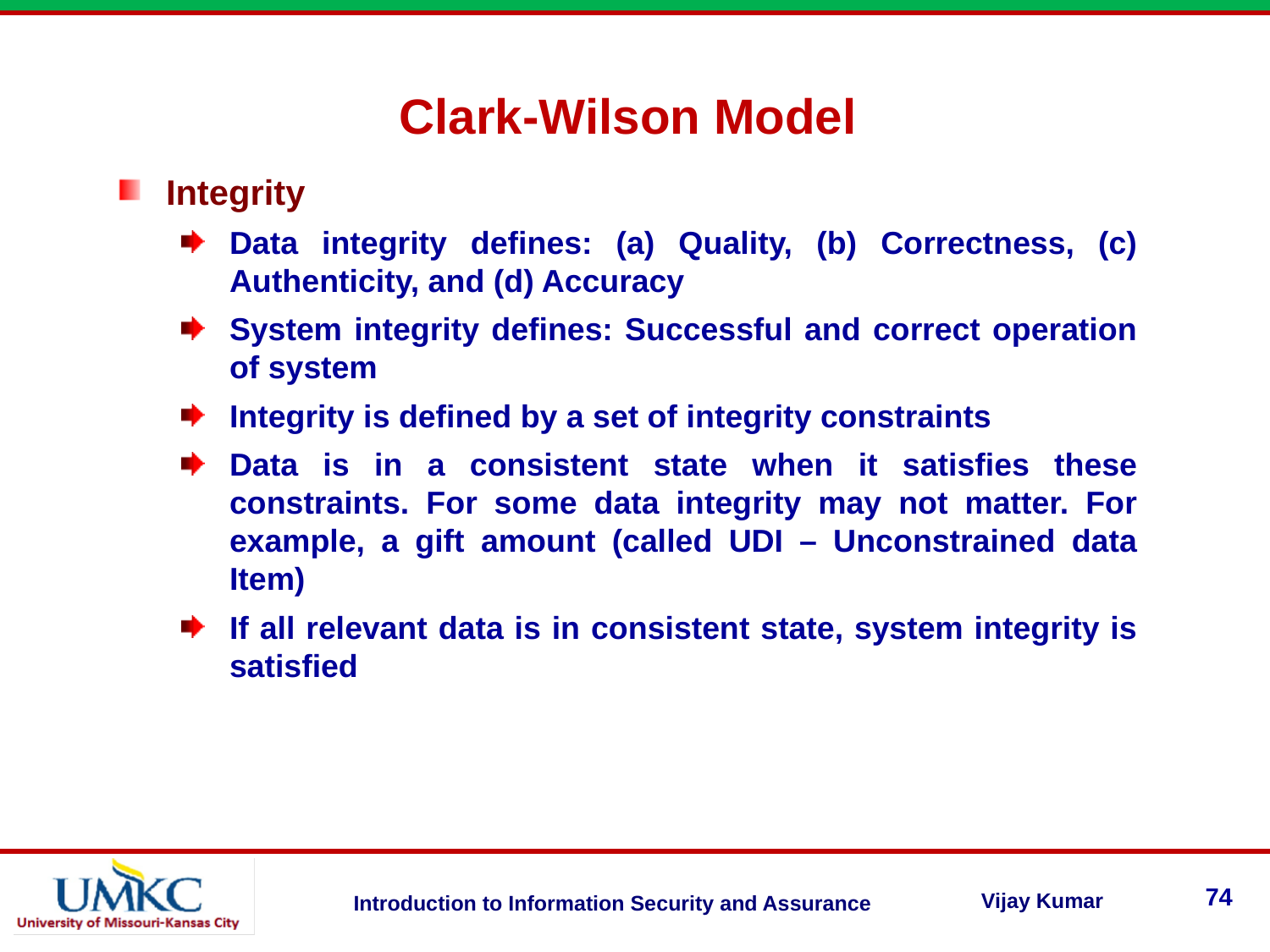

Clark-Wilson Model
Integrity
Data integrity defines: (a) Quality, (b) Correctness, (c) Authenticity, and (d) Accuracy
System integrity defines: Successful and correct operation of system
Integrity is defined by a set of integrity constraints
Data is in a consistent state when it satisfies these constraints. For some data integrity may not matter. For example, a gift amount (called UDI – Unconstrained data Item)
If all relevant data is in consistent state, system integrity is satisfied
74